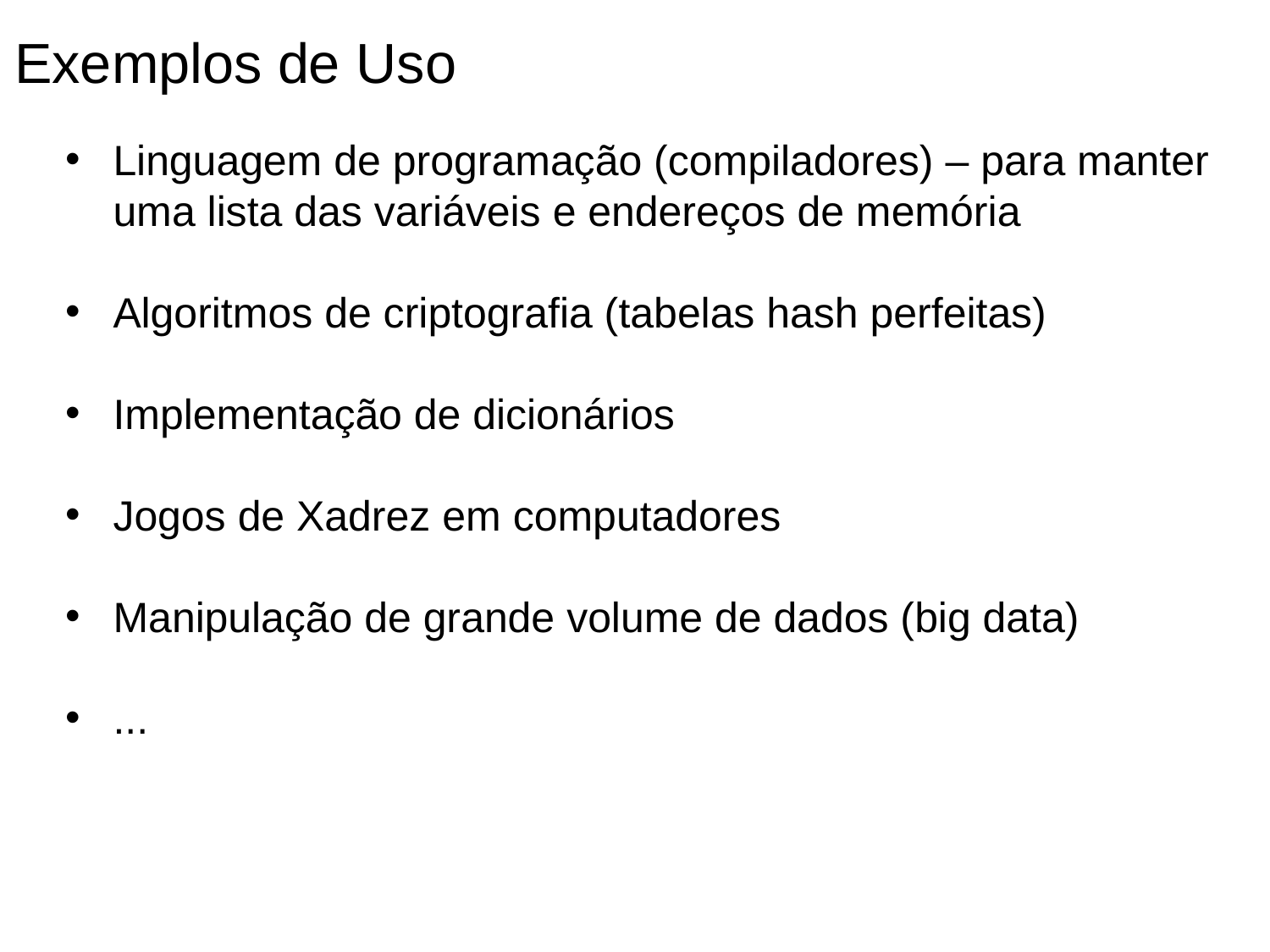

Exemplos de Uso
Linguagem de programação (compiladores) – para manter uma lista das variáveis e endereços de memória

Algoritmos de criptografia (tabelas hash perfeitas)

Implementação de dicionários

Jogos de Xadrez em computadores

Manipulação de grande volume de dados (big data)

...